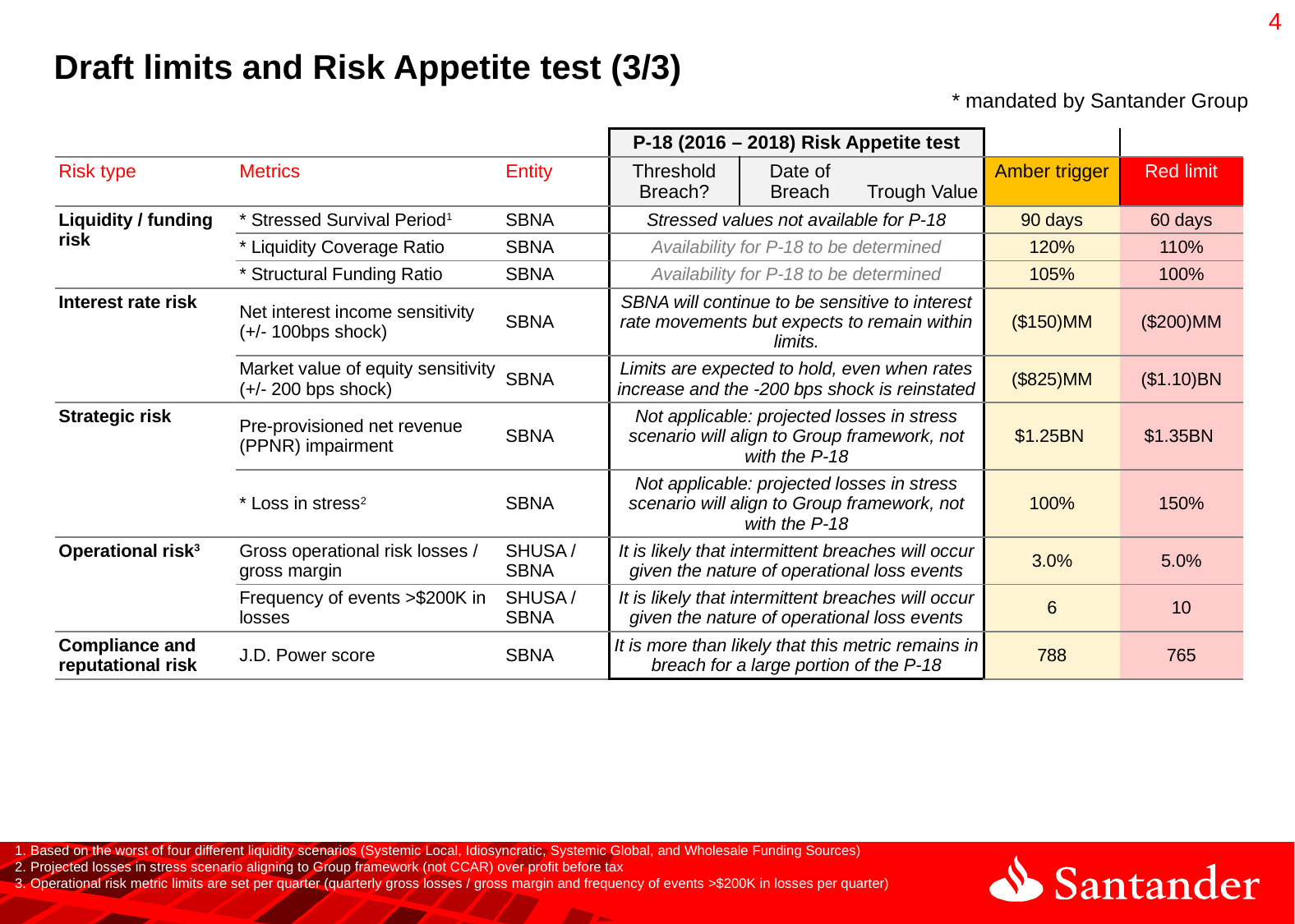

4
# Draft limits and Risk Appetite test (3/3)
* mandated by Santander Group
|  |  |  | P-18 (2016 – 2018) Risk Appetite test |  |  |  |  |
| --- | --- | --- | --- | --- | --- | --- | --- |
| Risk type | Metrics | Entity | Threshold Breach? | Date of Breach | Trough Value | Amber trigger | Red limit |
| Liquidity / funding risk | \* Stressed Survival Period1 | SBNA | Stressed values not available for P-18 |  |  | 90 days | 60 days |
|  | \* Liquidity Coverage Ratio | SBNA | Availability for P-18 to be determined |  |  | 120% | 110% |
|  | \* Structural Funding Ratio | SBNA | Availability for P-18 to be determined |  |  | 105% | 100% |
| Interest rate risk | Net interest income sensitivity (+/- 100bps shock) | SBNA | SBNA will continue to be sensitive to interest rate movements but expects to remain within limits. |  |  | ($150)MM | ($200)MM |
|  | Market value of equity sensitivity (+/- 200 bps shock) | SBNA | Limits are expected to hold, even when rates increase and the -200 bps shock is reinstated |  |  | ($825)MM | ($1.10)BN |
| Strategic risk | Pre-provisioned net revenue (PPNR) impairment | SBNA | Not applicable: projected losses in stress scenario will align to Group framework, not with the P-18 |  |  | $1.25BN | $1.35BN |
|  | \* Loss in stress2 | SBNA | Not applicable: projected losses in stress scenario will align to Group framework, not with the P-18 |  |  | 100% | 150% |
| Operational risk3 | Gross operational risk losses / gross margin | SHUSA / SBNA | It is likely that intermittent breaches will occur given the nature of operational loss events |  |  | 3.0% | 5.0% |
|  | Frequency of events >$200K in losses | SHUSA / SBNA | It is likely that intermittent breaches will occur given the nature of operational loss events |  |  | 6 | 10 |
| Compliance and reputational risk | J.D. Power score | SBNA | It is more than likely that this metric remains in breach for a large portion of the P-18 |  |  | 788 | 765 |
Based on the worst of four different liquidity scenarios (Systemic Local, Idiosyncratic, Systemic Global, and Wholesale Funding Sources)
Projected losses in stress scenario aligning to Group framework (not CCAR) over profit before tax
Operational risk metric limits are set per quarter (quarterly gross losses / gross margin and frequency of events >$200K in losses per quarter)